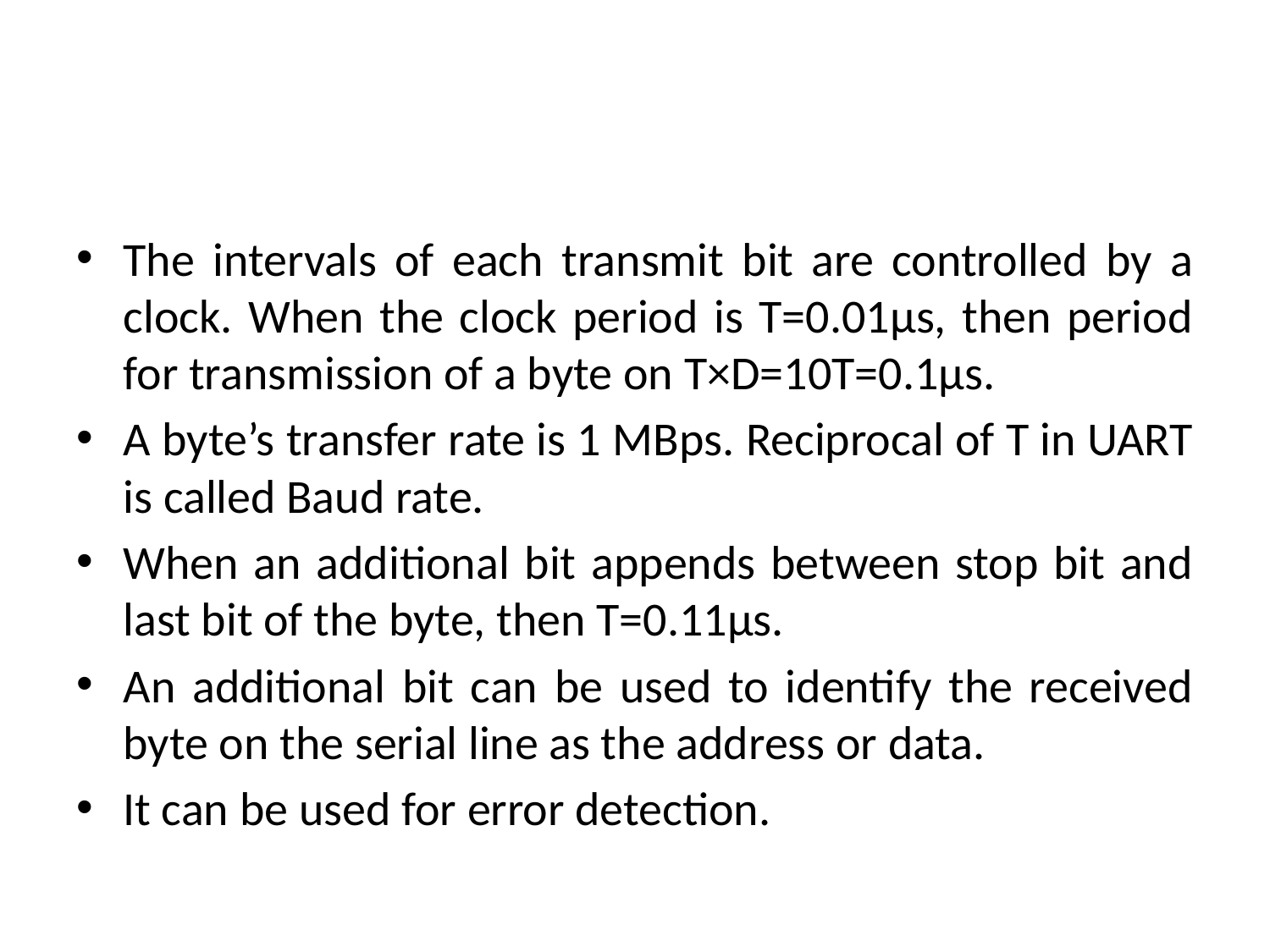

#
The intervals of each transmit bit are controlled by a clock. When the clock period is T=0.01µs, then period for transmission of a byte on T×D=10T=0.1µs.
A byte’s transfer rate is 1 MBps. Reciprocal of T in UART is called Baud rate.
When an additional bit appends between stop bit and last bit of the byte, then T=0.11µs.
An additional bit can be used to identify the received byte on the serial line as the address or data.
It can be used for error detection.